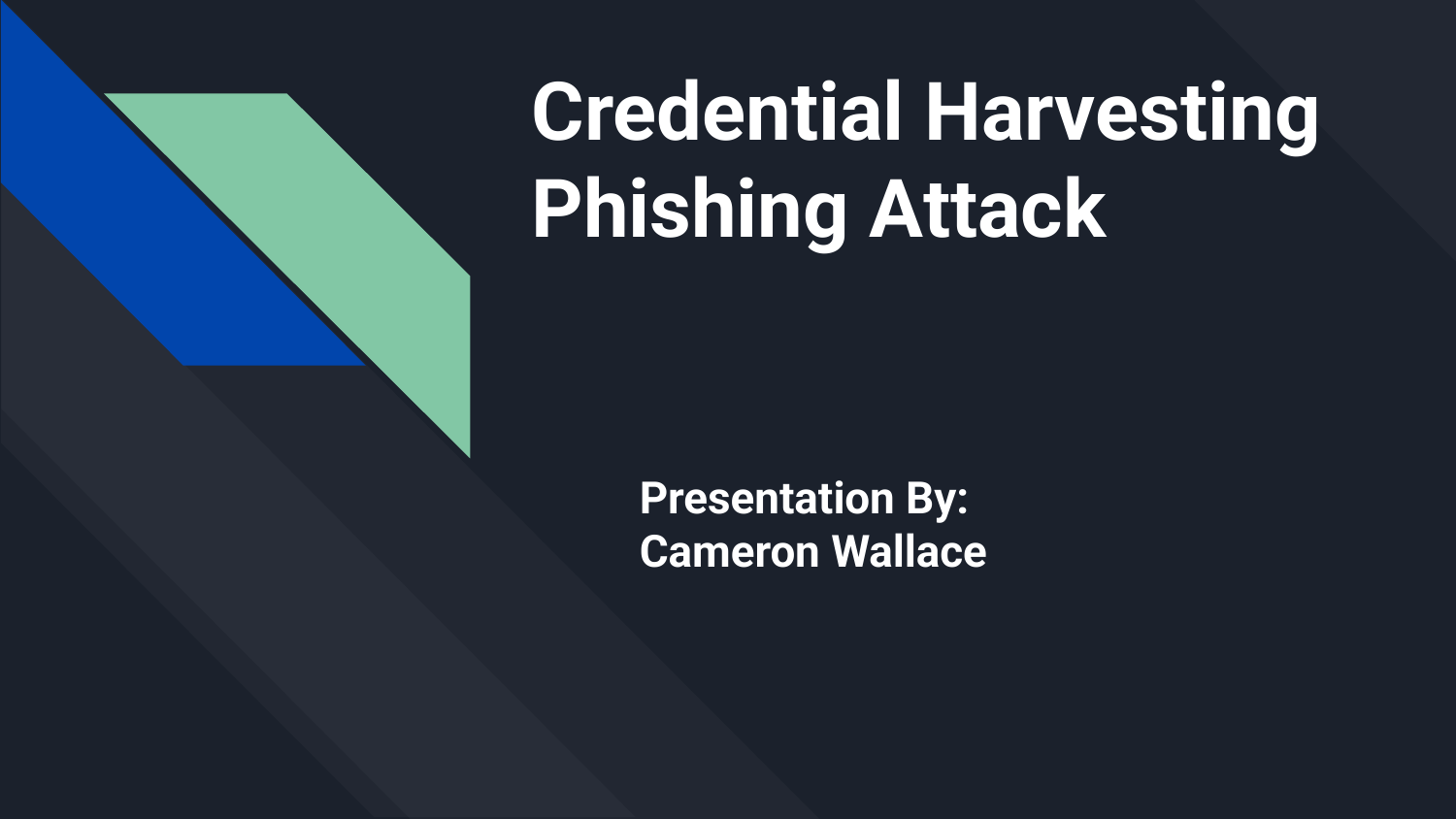

# Credential Harvesting Phishing Attack
Presentation By:
Cameron Wallace